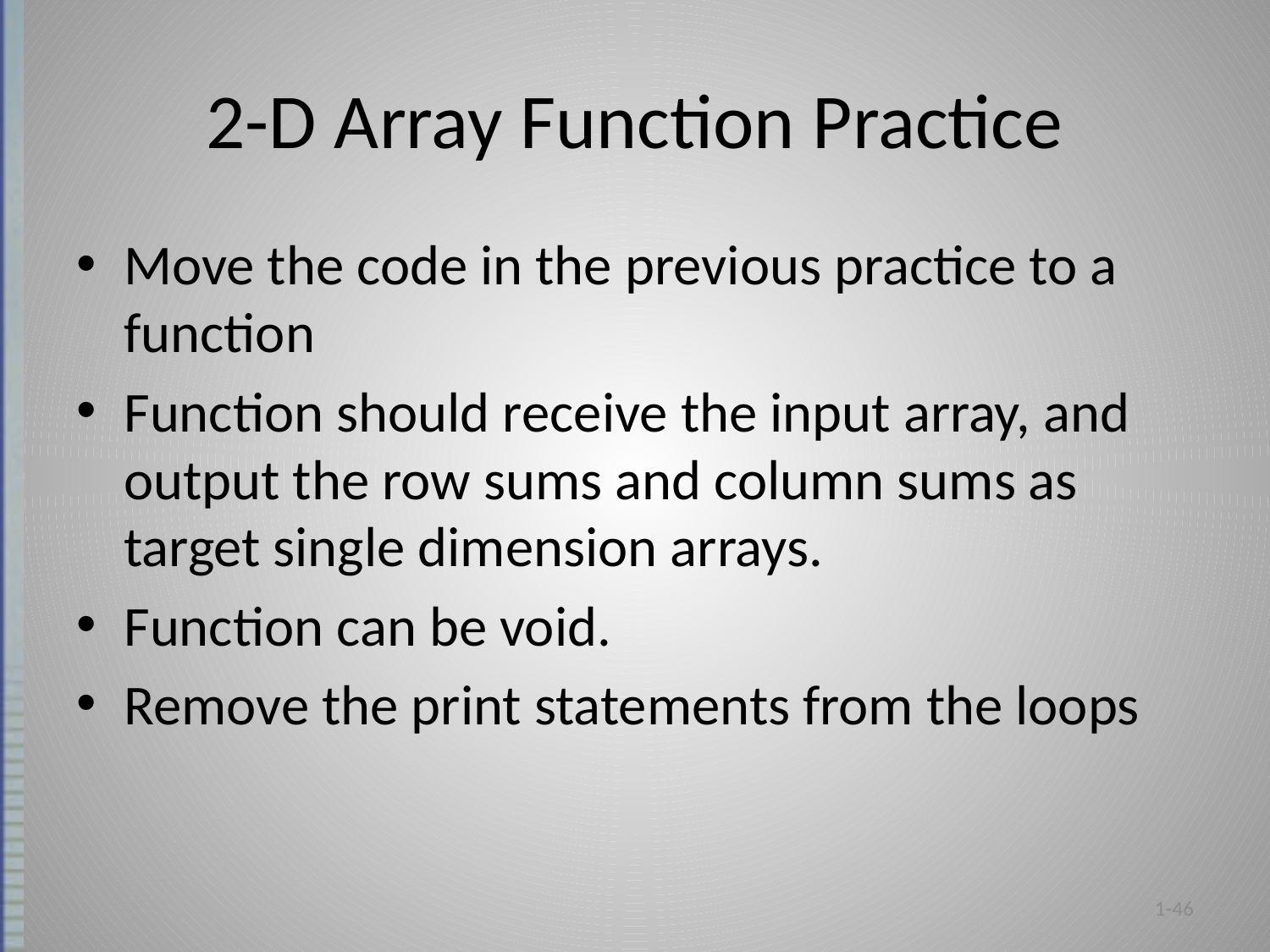

# 2-D Array Function Practice
Move the code in the previous practice to a function
Function should receive the input array, and output the row sums and column sums as target single dimension arrays.
Function can be void.
Remove the print statements from the loops
1-46